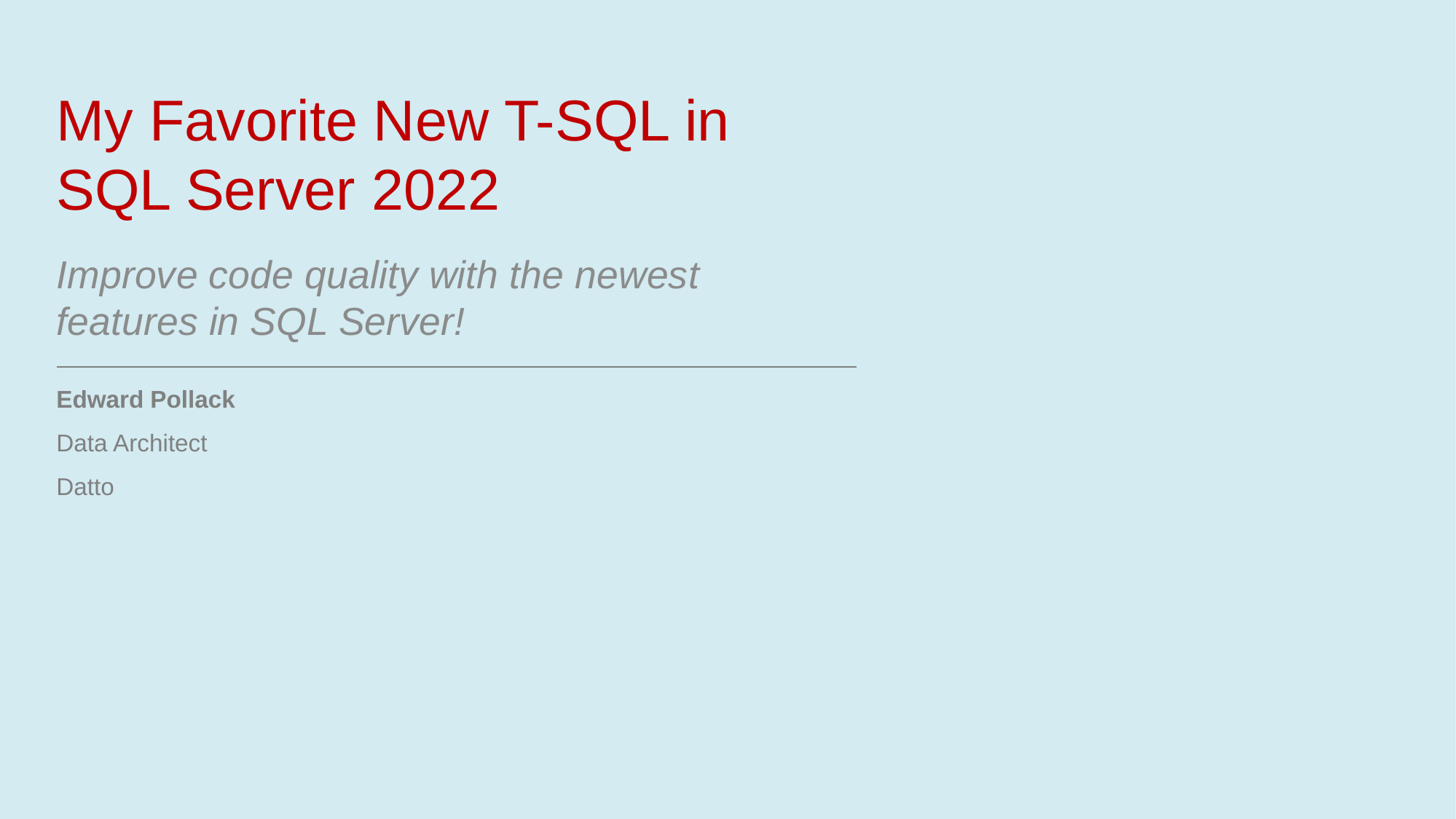

# My Favorite New T-SQL in SQL Server 2022
Improve code quality with the newest features in SQL Server!
Edward Pollack
Data Architect
Datto